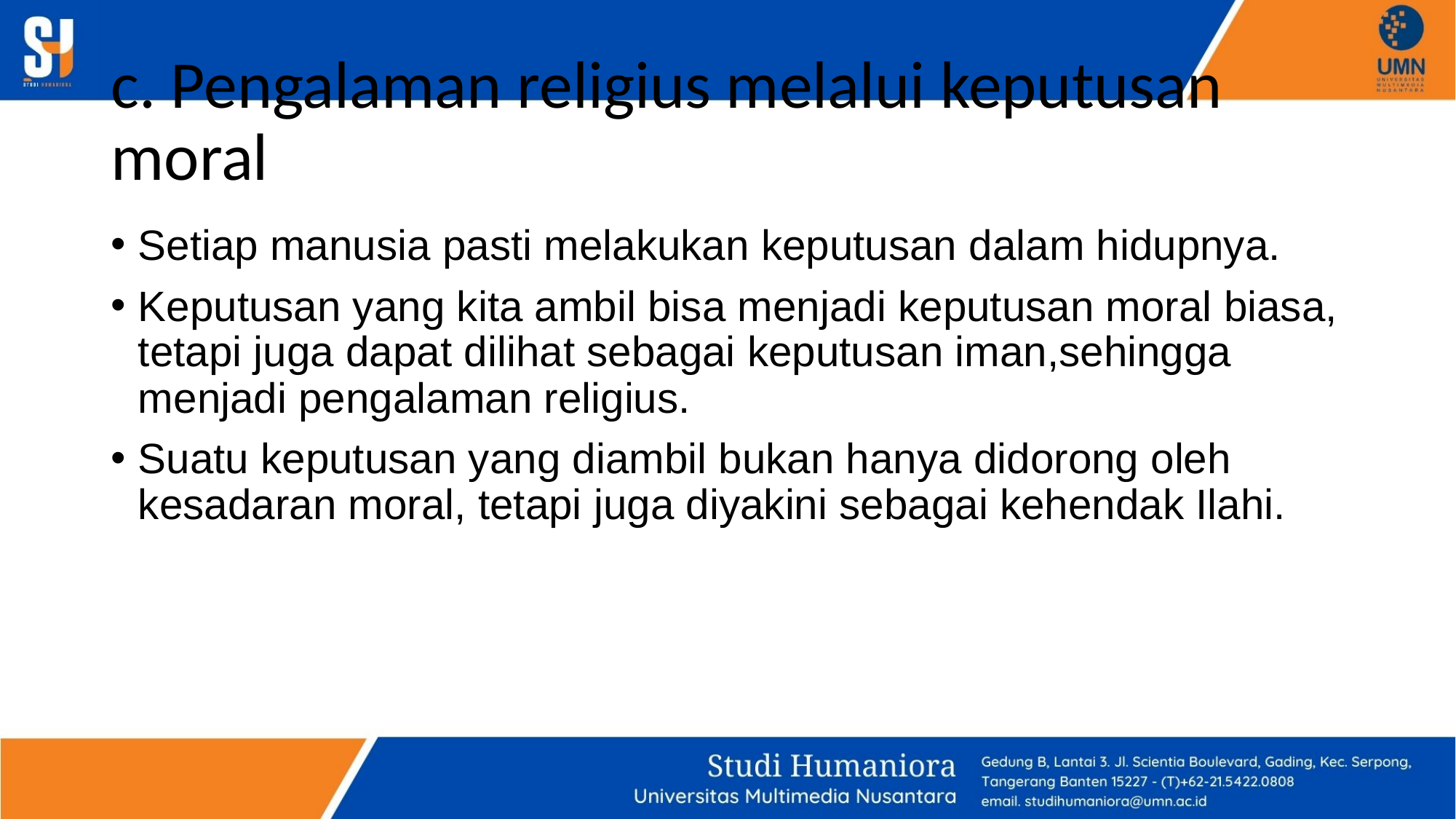

# c. Pengalaman religius melalui keputusan moral
Setiap manusia pasti melakukan keputusan dalam hidupnya.
Keputusan yang kita ambil bisa menjadi keputusan moral biasa, tetapi juga dapat dilihat sebagai keputusan iman,sehingga menjadi pengalaman religius.
Suatu keputusan yang diambil bukan hanya didorong oleh kesadaran moral, tetapi juga diyakini sebagai kehendak Ilahi.